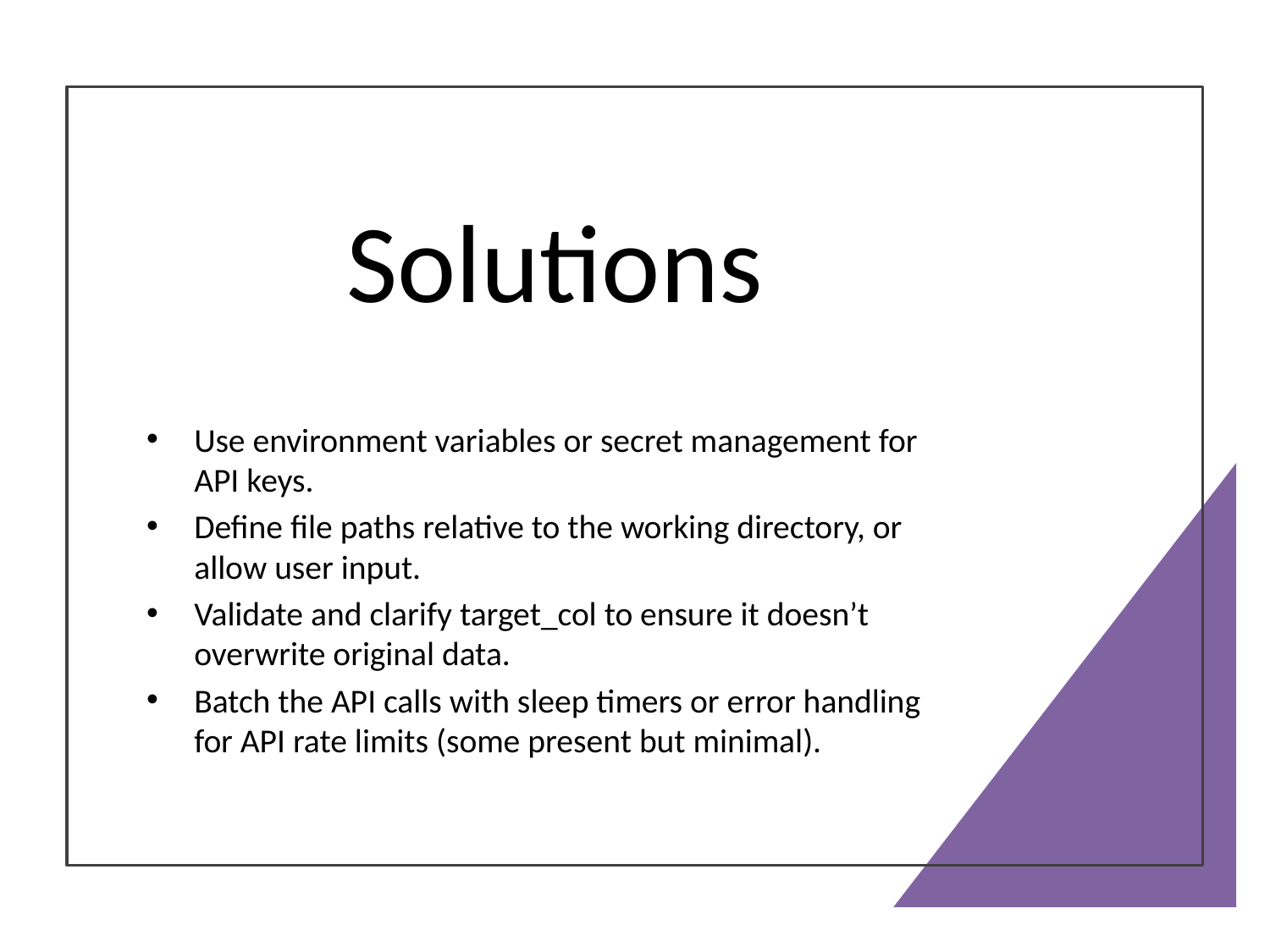

# Solutions
Use environment variables or secret management for API keys.
Define file paths relative to the working directory, or allow user input.
Validate and clarify target_col to ensure it doesn’t overwrite original data.
Batch the API calls with sleep timers or error handling for API rate limits (some present but minimal).